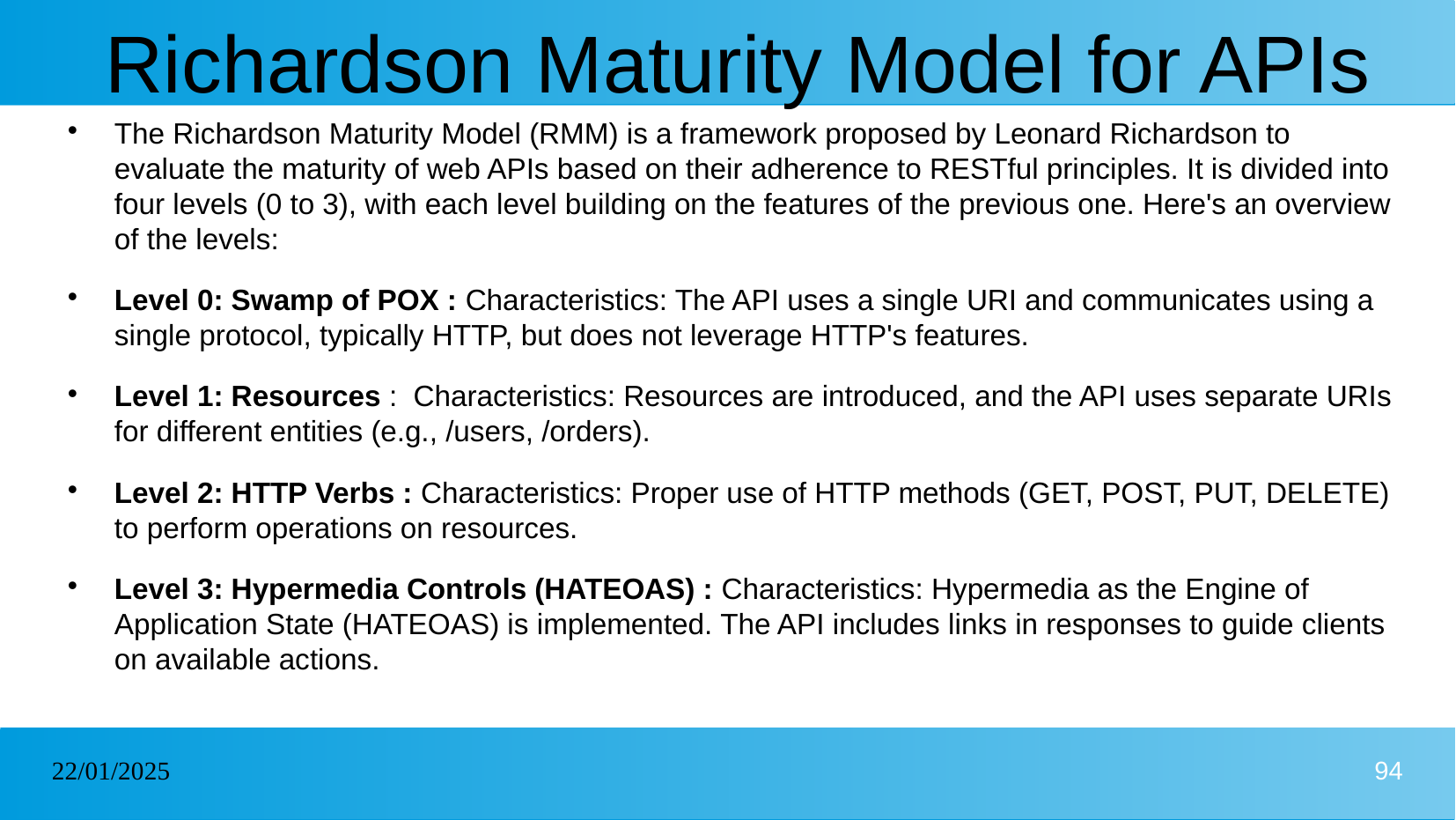

# Richardson Maturity Model for APIs
The Richardson Maturity Model (RMM) is a framework proposed by Leonard Richardson to evaluate the maturity of web APIs based on their adherence to RESTful principles. It is divided into four levels (0 to 3), with each level building on the features of the previous one. Here's an overview of the levels:
Level 0: Swamp of POX : Characteristics: The API uses a single URI and communicates using a single protocol, typically HTTP, but does not leverage HTTP's features.
Level 1: Resources :  Characteristics: Resources are introduced, and the API uses separate URIs for different entities (e.g., /users, /orders).
Level 2: HTTP Verbs : Characteristics: Proper use of HTTP methods (GET, POST, PUT, DELETE) to perform operations on resources.
Level 3: Hypermedia Controls (HATEOAS) : Characteristics: Hypermedia as the Engine of Application State (HATEOAS) is implemented. The API includes links in responses to guide clients on available actions.
22/01/2025
94